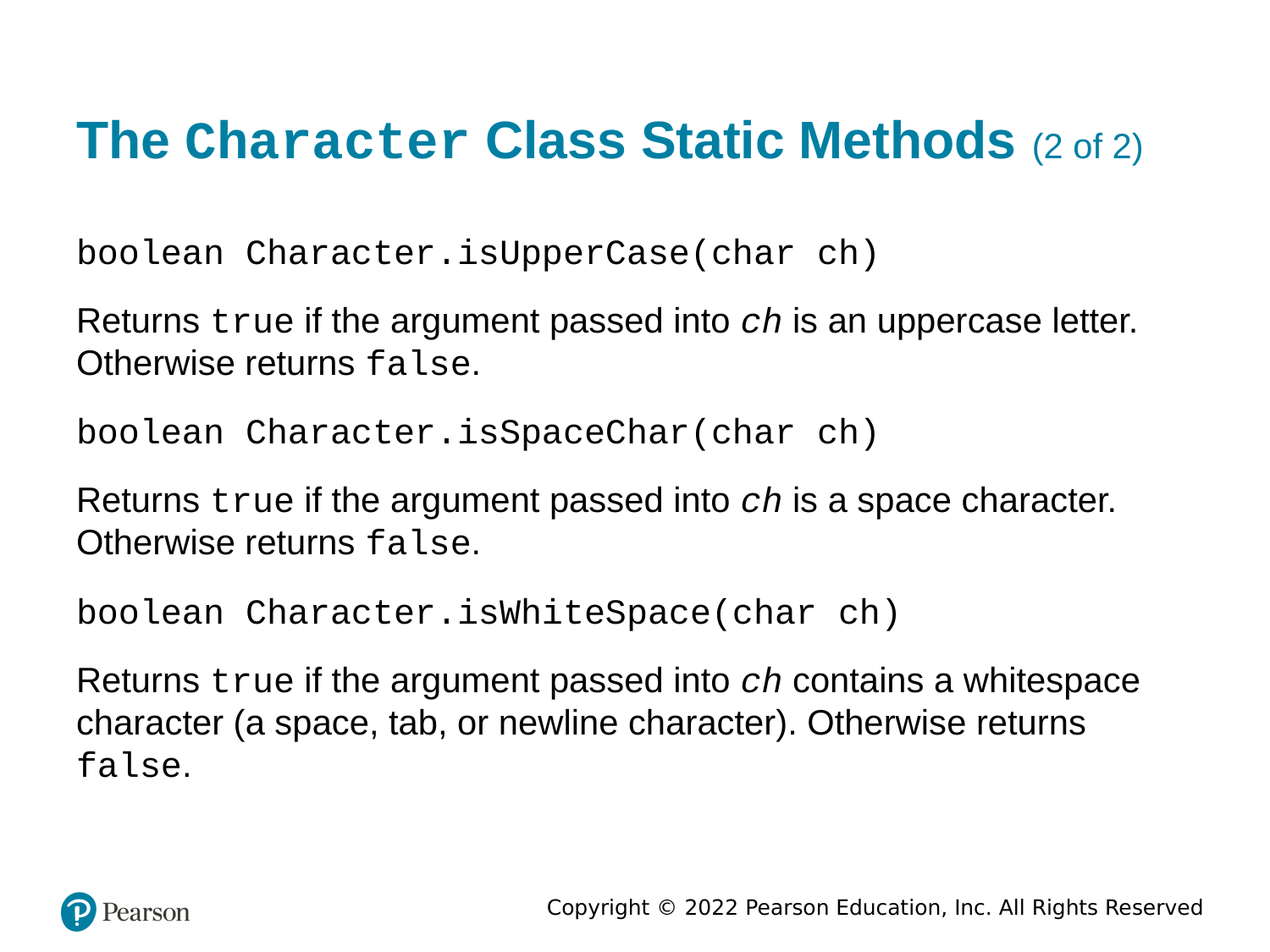

# The Character Class Static Methods (2 of 2)
boolean Character.isUpperCase(char ch)
Returns true if the argument passed into ch is an uppercase letter. Otherwise returns false.
boolean Character.isSpaceChar(char ch)
Returns true if the argument passed into ch is a space character. Otherwise returns false.
boolean Character.isWhiteSpace(char ch)
Returns true if the argument passed into ch contains a whitespace character (a space, tab, or newline character). Otherwise returns false.